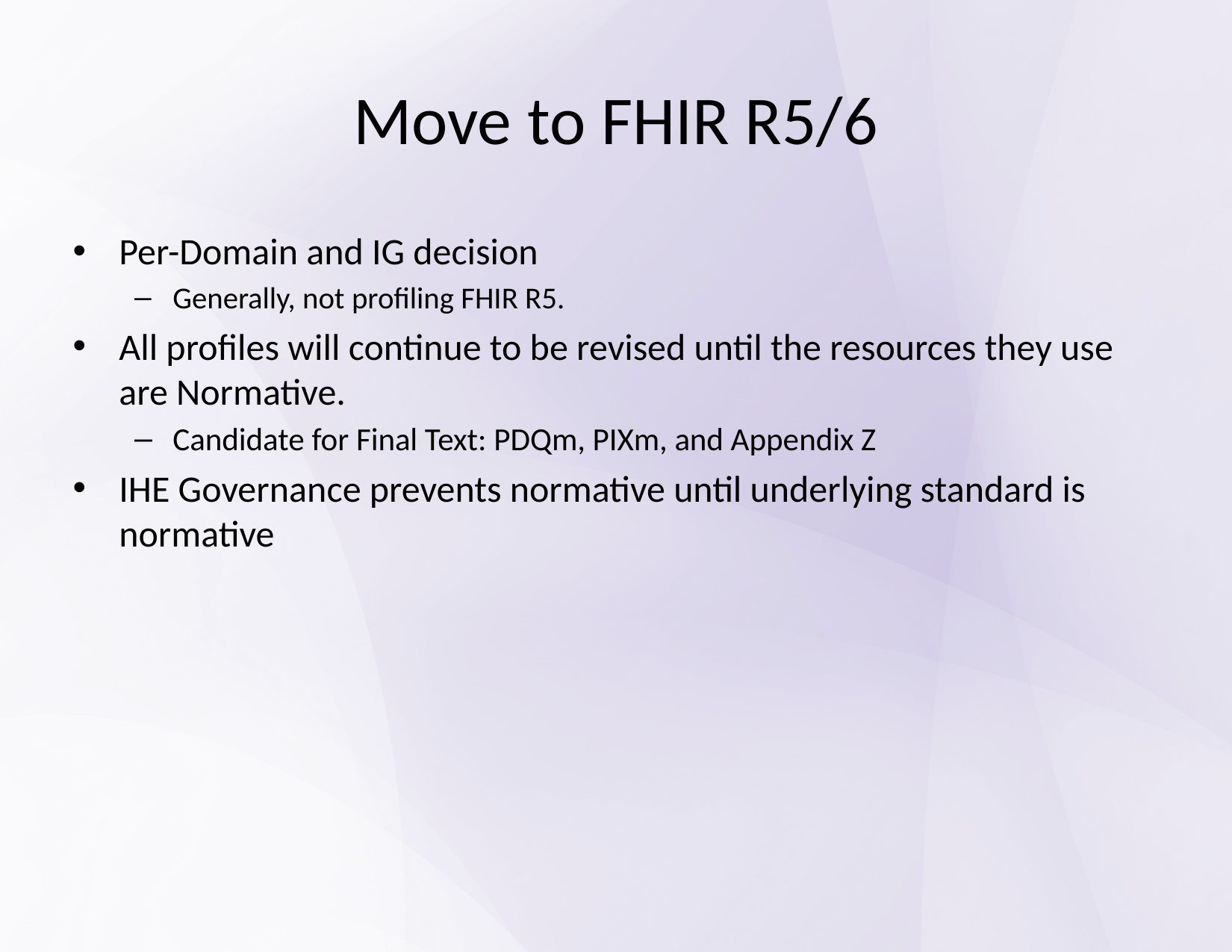

# Move to FHIR R5/6
Per-Domain and IG decision
Generally, not profiling FHIR R5.
All profiles will continue to be revised until the resources they use are Normative.
Candidate for Final Text: PDQm, PIXm, and Appendix Z
IHE Governance prevents normative until underlying standard is normative